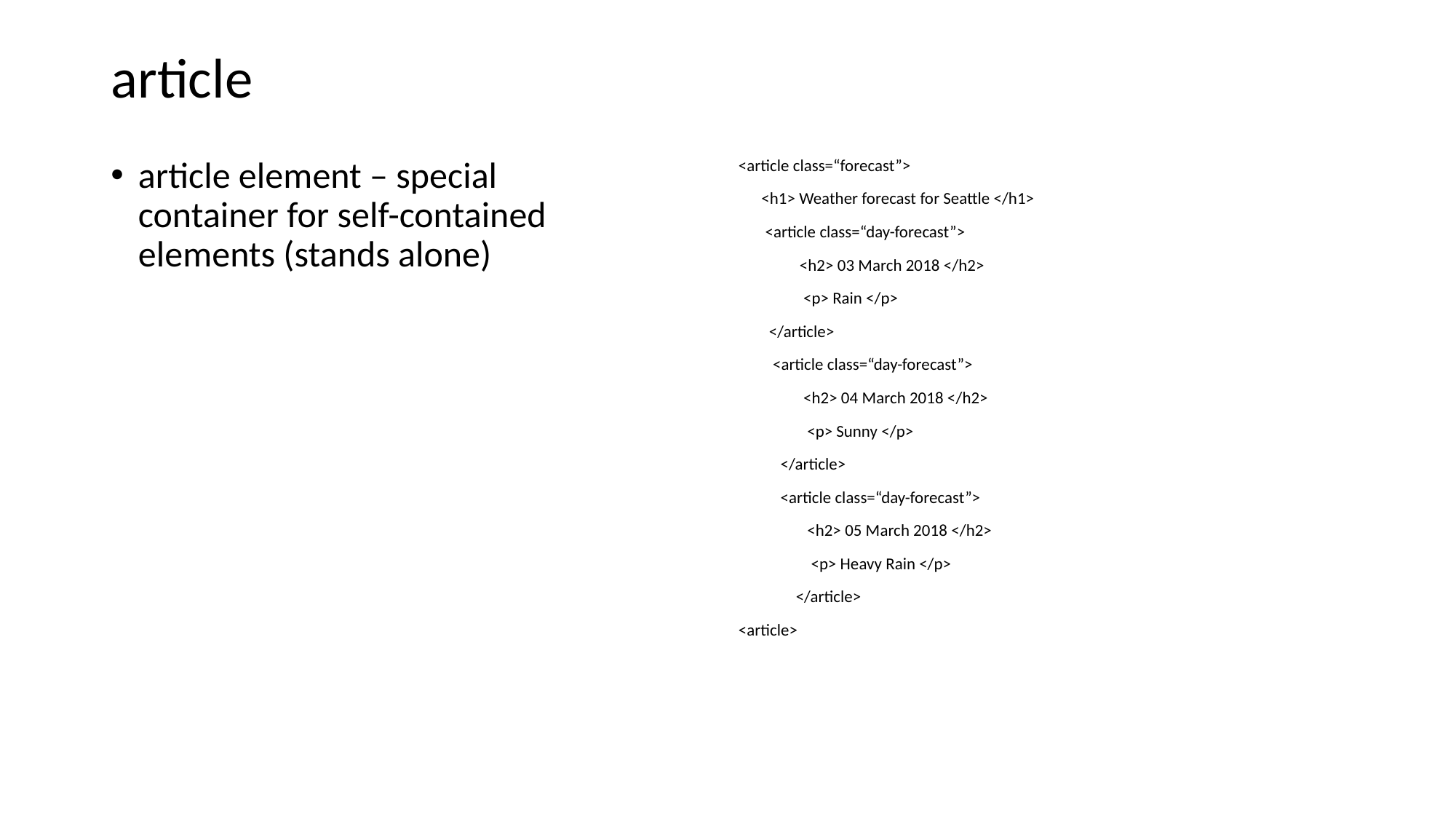

# article
<article class=“forecast”>
      <h1> Weather forecast for Seattle </h1>
       <article class=“day-forecast”>
                <h2> 03 March 2018 </h2>
                 <p> Rain </p>
        </article>
         <article class=“day-forecast”>
                 <h2> 04 March 2018 </h2>
                  <p> Sunny </p>
           </article>
           <article class=“day-forecast”>
                  <h2> 05 March 2018 </h2>
                   <p> Heavy Rain </p>
               </article>
<article>

article element – special container for self-contained elements (stands alone)